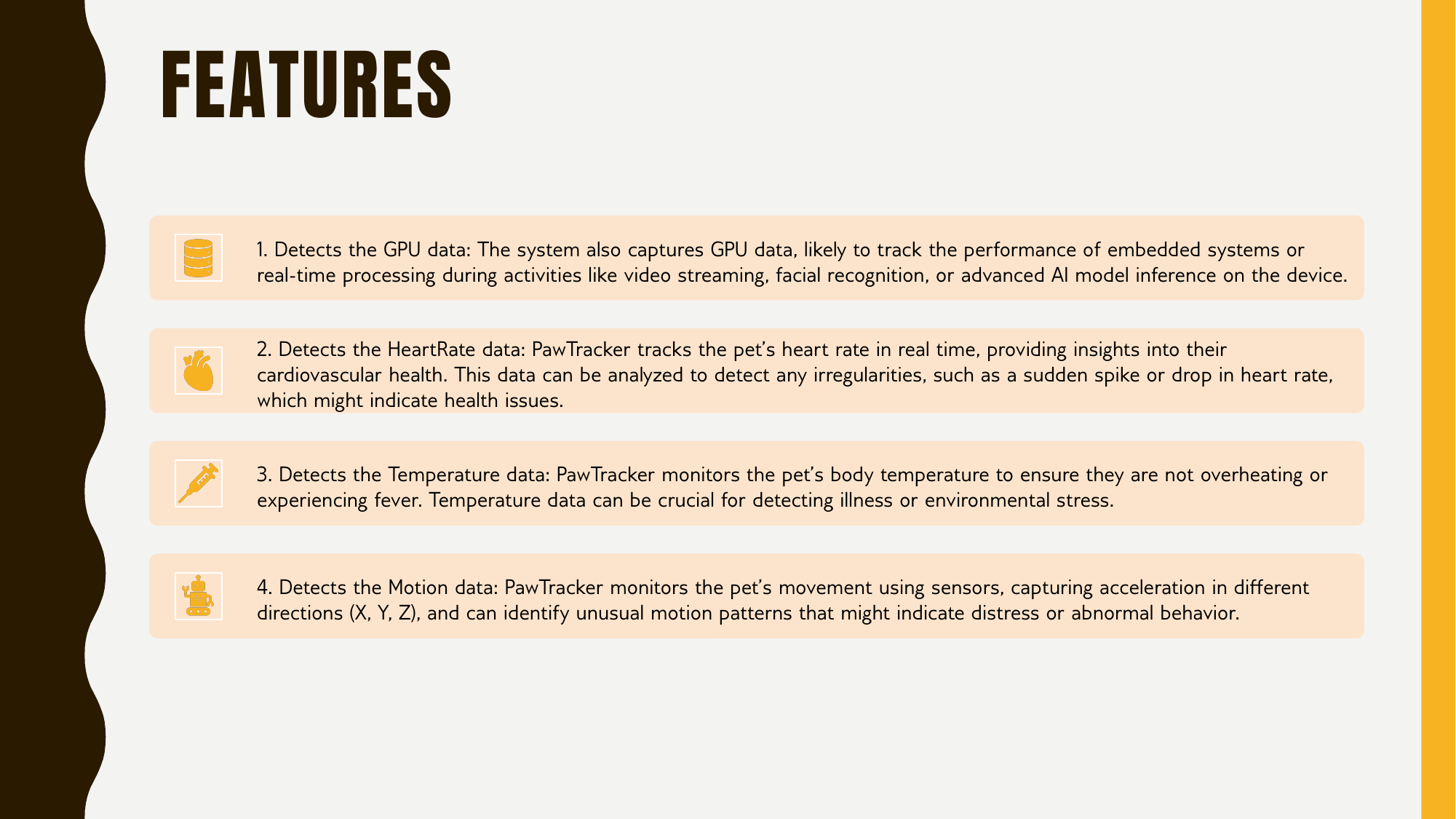

# Features
1. Detects the GPU data: The system also captures GPU data, likely to track the performance of embedded systems or real-time processing during activities like video streaming, facial recognition, or advanced AI model inference on the device.
2. Detects the HeartRate data: PawTracker tracks the pet’s heart rate in real time, providing insights into their cardiovascular health. This data can be analyzed to detect any irregularities, such as a sudden spike or drop in heart rate, which might indicate health issues.
3. Detects the Temperature data: PawTracker monitors the pet’s body temperature to ensure they are not overheating or experiencing fever. Temperature data can be crucial for detecting illness or environmental stress.
4. Detects the Motion data: PawTracker monitors the pet’s movement using sensors, capturing acceleration in different directions (X, Y, Z), and can identify unusual motion patterns that might indicate distress or abnormal behavior.